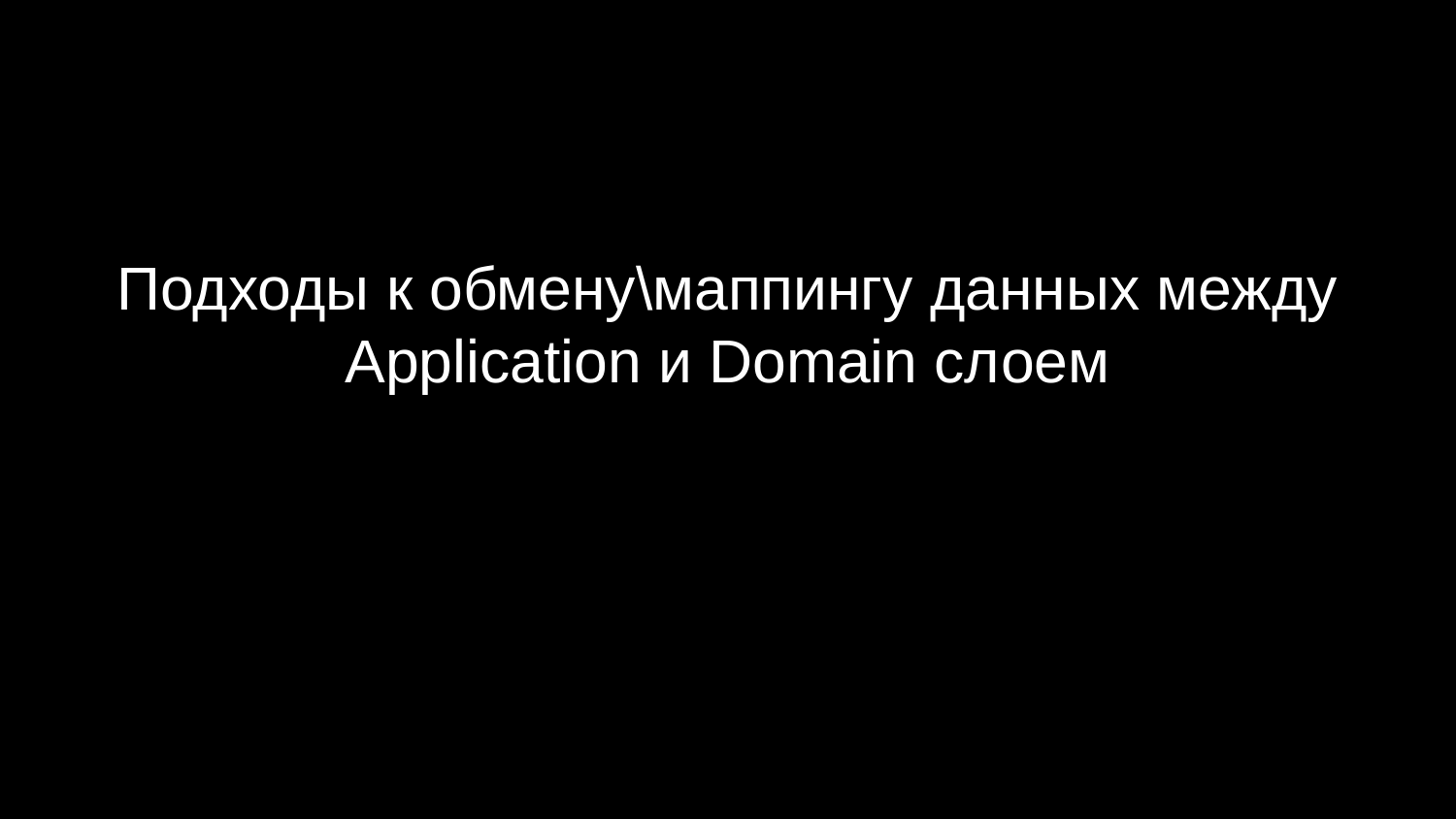

Подходы к обмену\маппингу данных между Application и Domain слоем